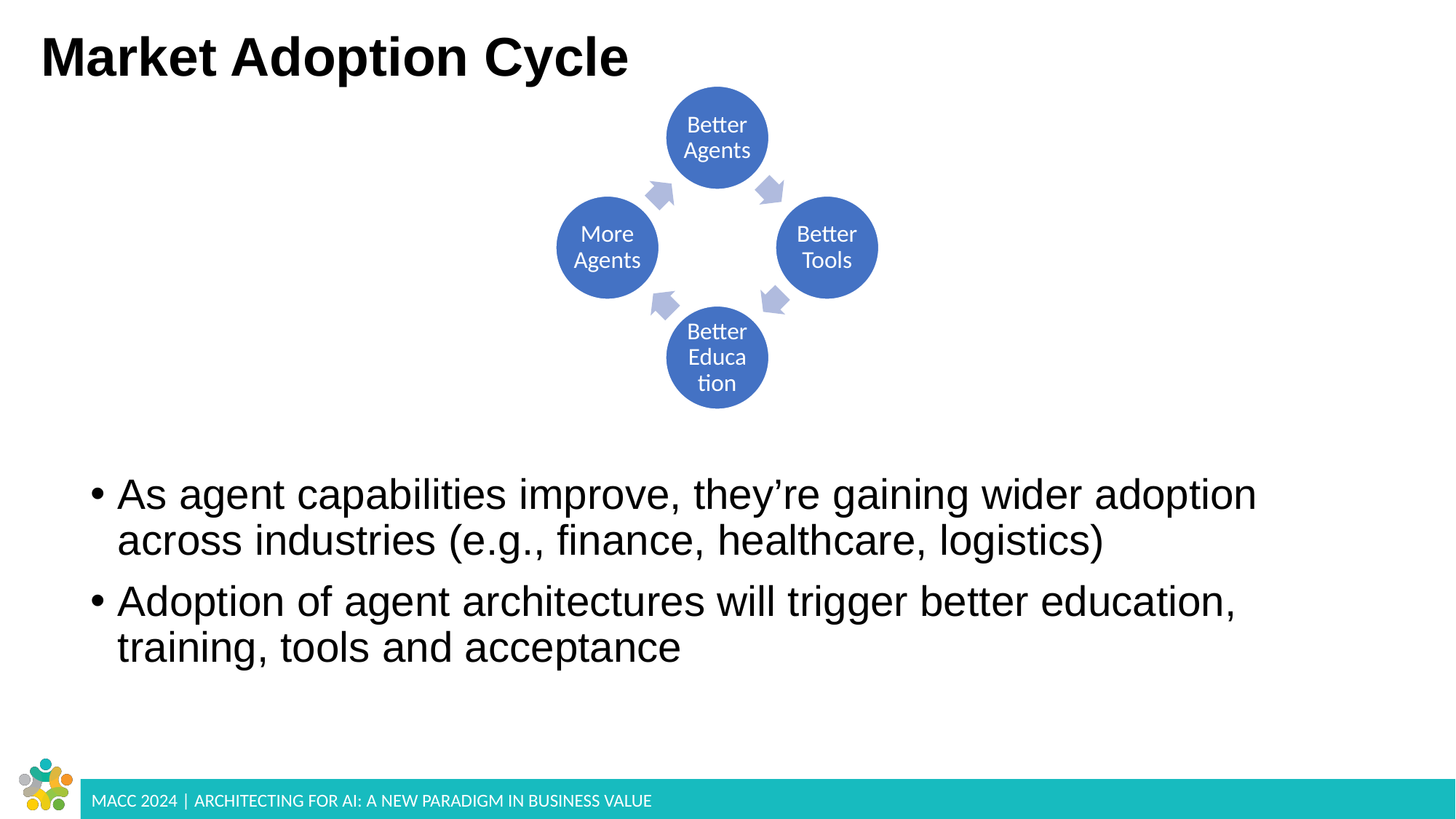

# Market Adoption Cycle
Better Agents

Better Tools

Better Education

More Agents

As agent capabilities improve, they’re gaining wider adoption across industries (e.g., finance, healthcare, logistics)
Adoption of agent architectures will trigger better education, training, tools and acceptance